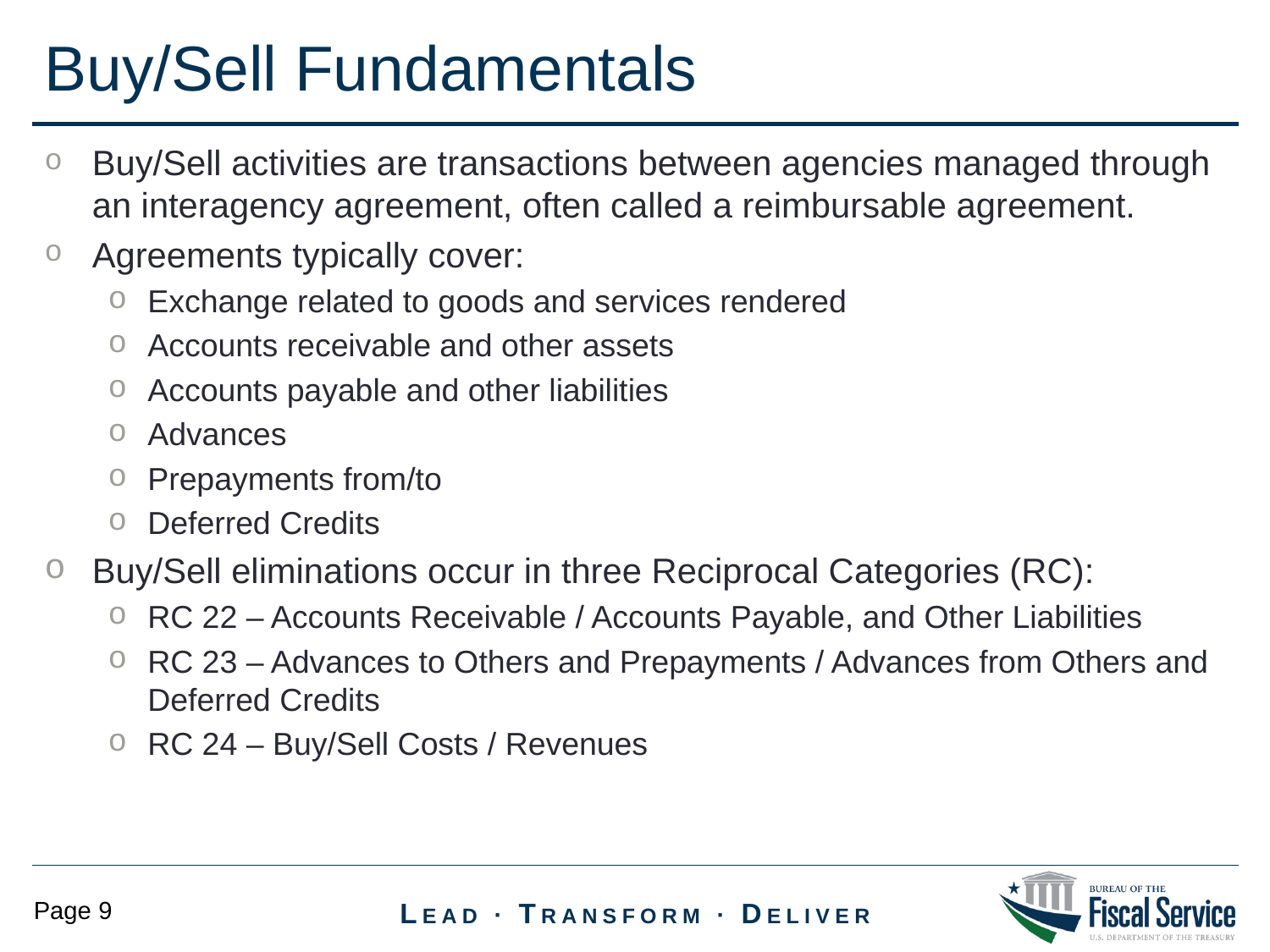

Buy/Sell Fundamentals

Buy/Sell activities are transactions between agencies managed through an interagency agreement, often called a reimbursable agreement.
Agreements typically cover:
Exchange related to goods and services rendered
Accounts receivable and other assets
Accounts payable and other liabilities
Advances
Prepayments from/to
Deferred Credits
Buy/Sell eliminations occur in three Reciprocal Categories (RC):
RC 22 – Accounts Receivable / Accounts Payable, and Other Liabilities
RC 23 – Advances to Others and Prepayments / Advances from Others and Deferred Credits
RC 24 – Buy/Sell Costs / Revenues